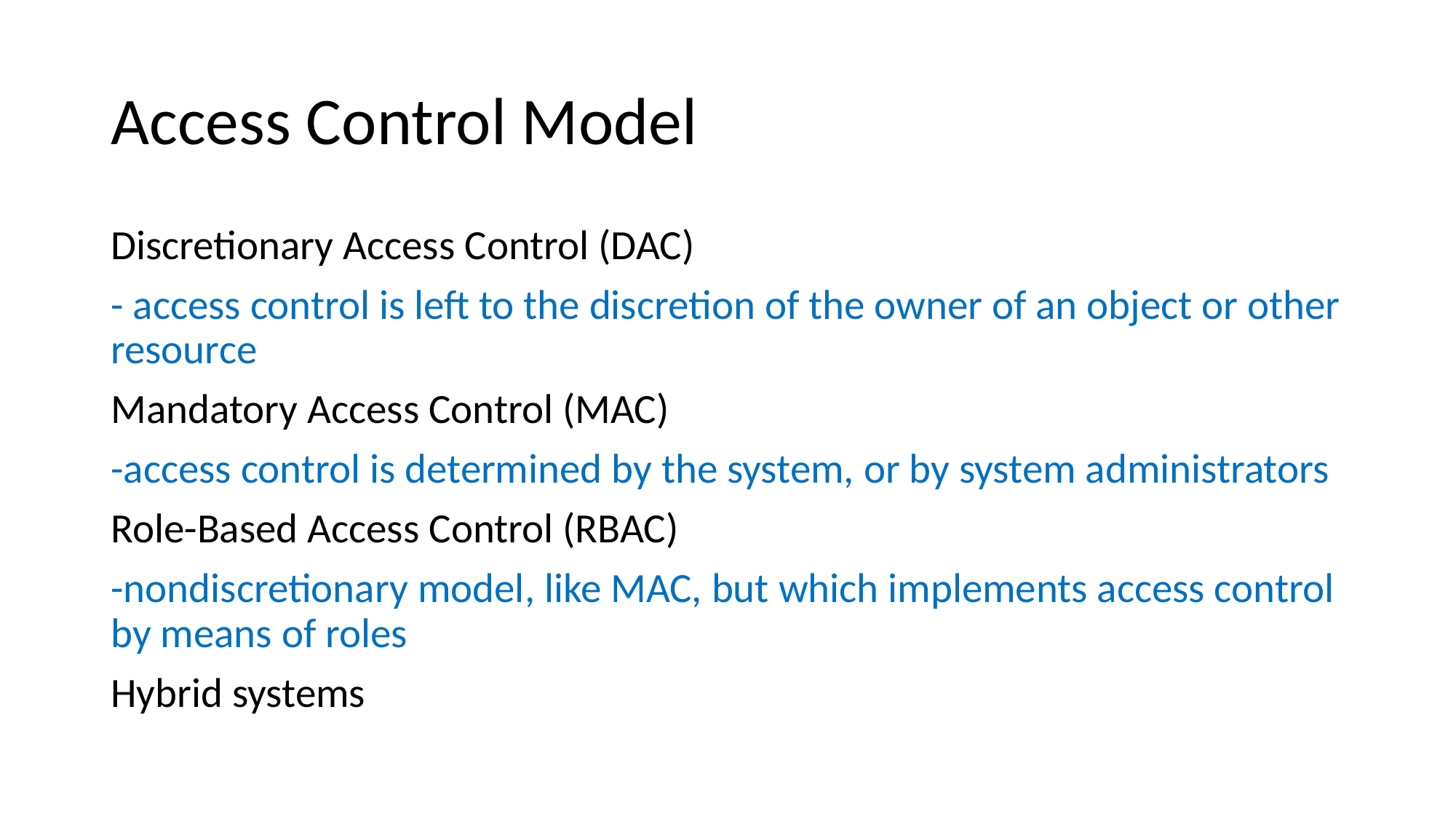

# Access Control Model
Discretionary Access Control (DAC)
- access control is left to the discretion of the owner of an object or other resource
Mandatory Access Control (MAC)
-access control is determined by the system, or by system administrators
Role-Based Access Control (RBAC)
-nondiscretionary model, like MAC, but which implements access control by means of roles
Hybrid systems